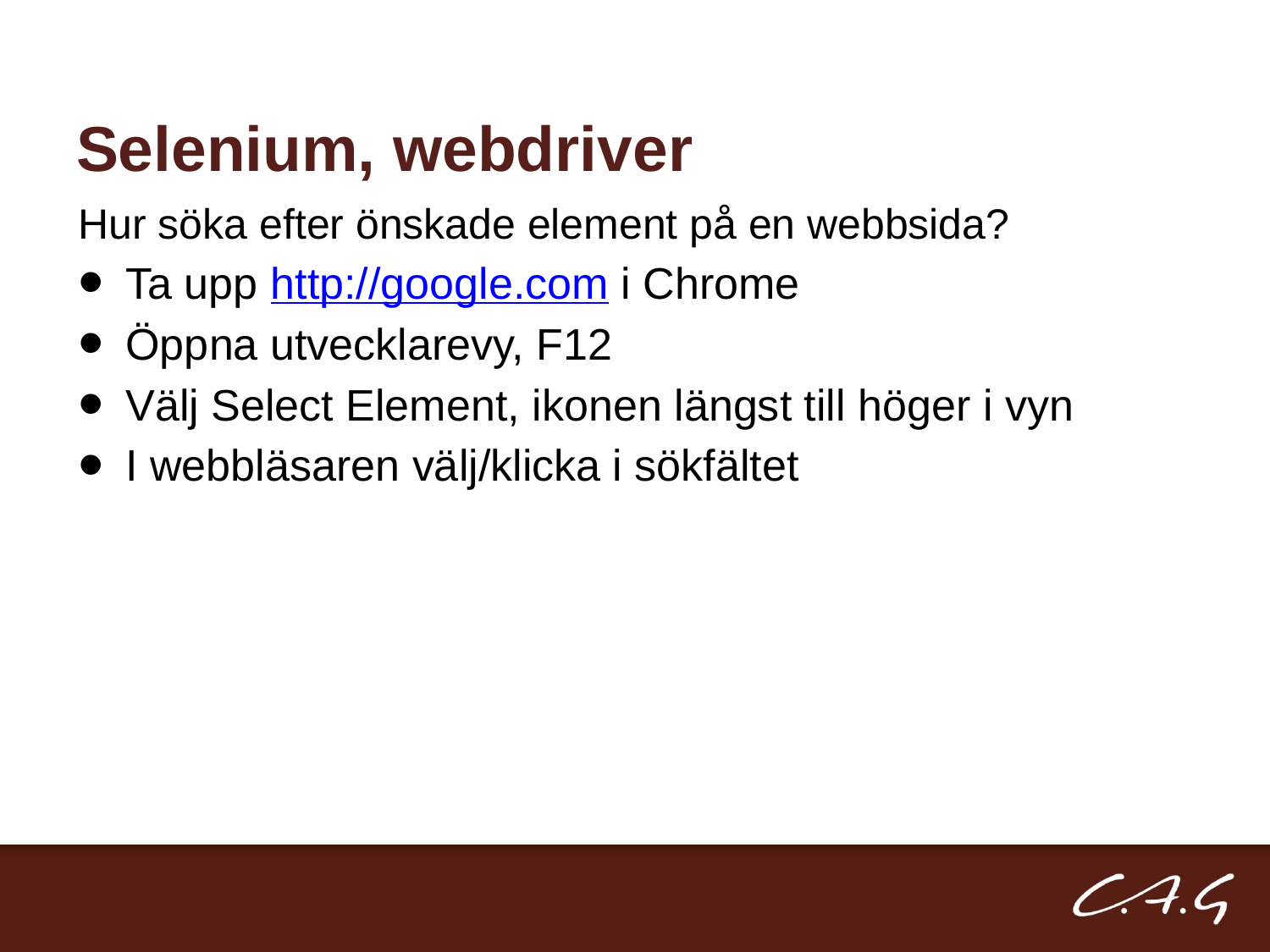

# Selenium, webdriver
Hur söka efter önskade element på en webbsida?
Ta upp http://google.com i Chrome
Öppna utvecklarevy, F12
Välj Select Element, ikonen längst till höger i vyn
I webbläsaren välj/klicka i sökfältet